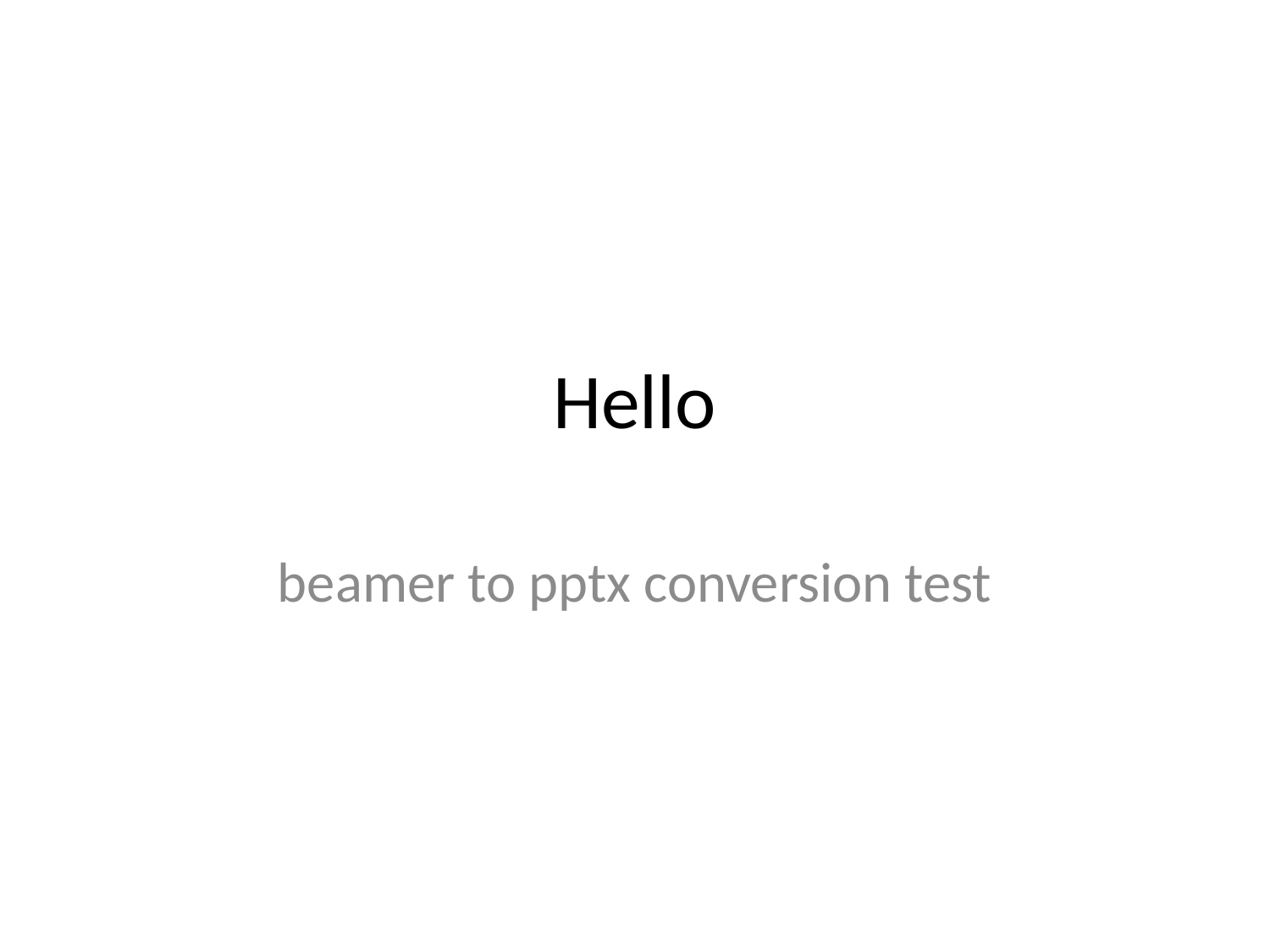

# Hello
beamer to pptx conversion test